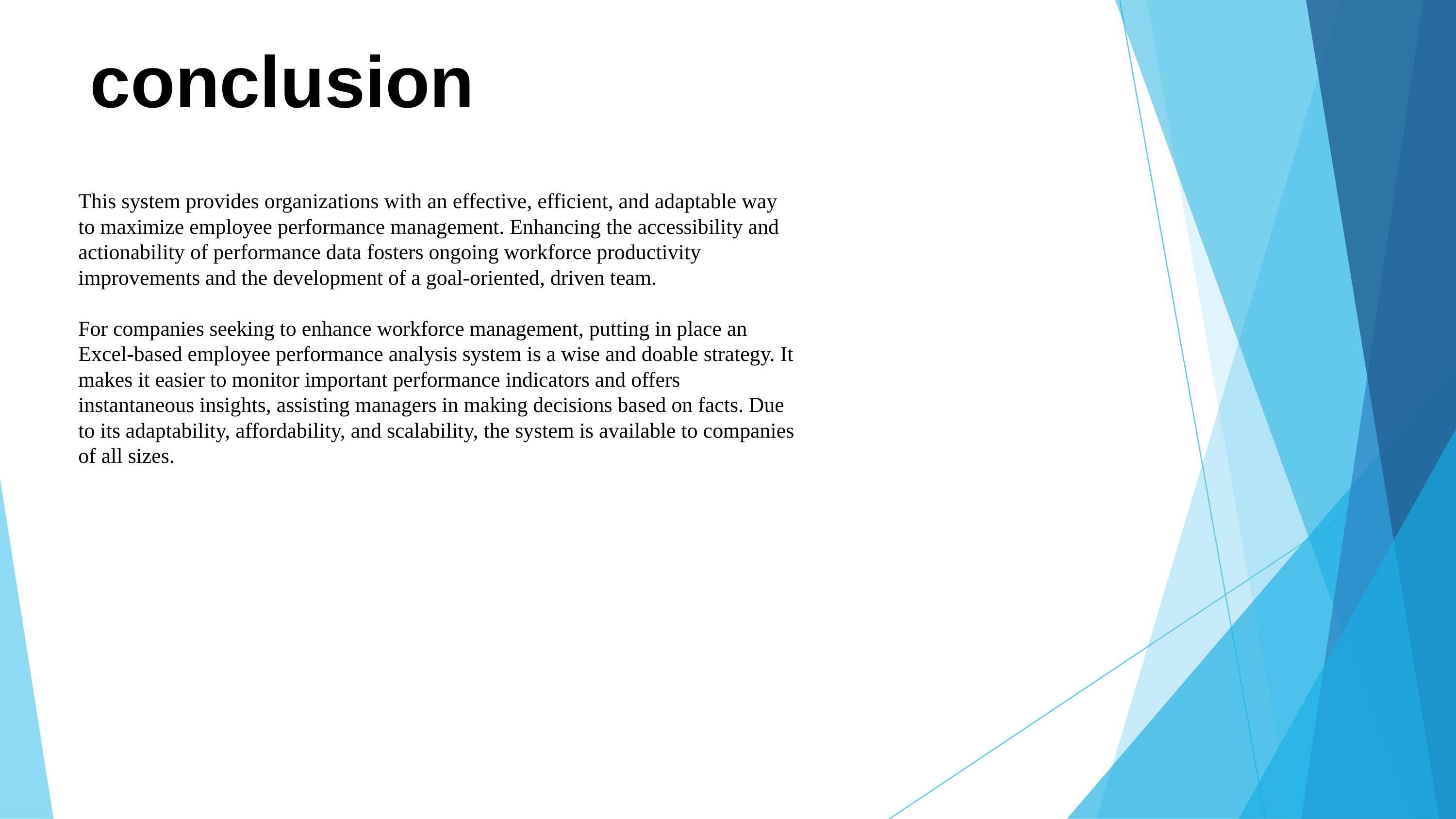

conclusion
This system provides organizations with an effective, efficient, and adaptable way to maximize employee performance management. Enhancing the accessibility and actionability of performance data fosters ongoing workforce productivity improvements and the development of a goal-oriented, driven team.

For companies seeking to enhance workforce management, putting in place an Excel-based employee performance analysis system is a wise and doable strategy. It makes it easier to monitor important performance indicators and offers instantaneous insights, assisting managers in making decisions based on facts. Due to its adaptability, affordability, and scalability, the system is available to companies of all sizes.